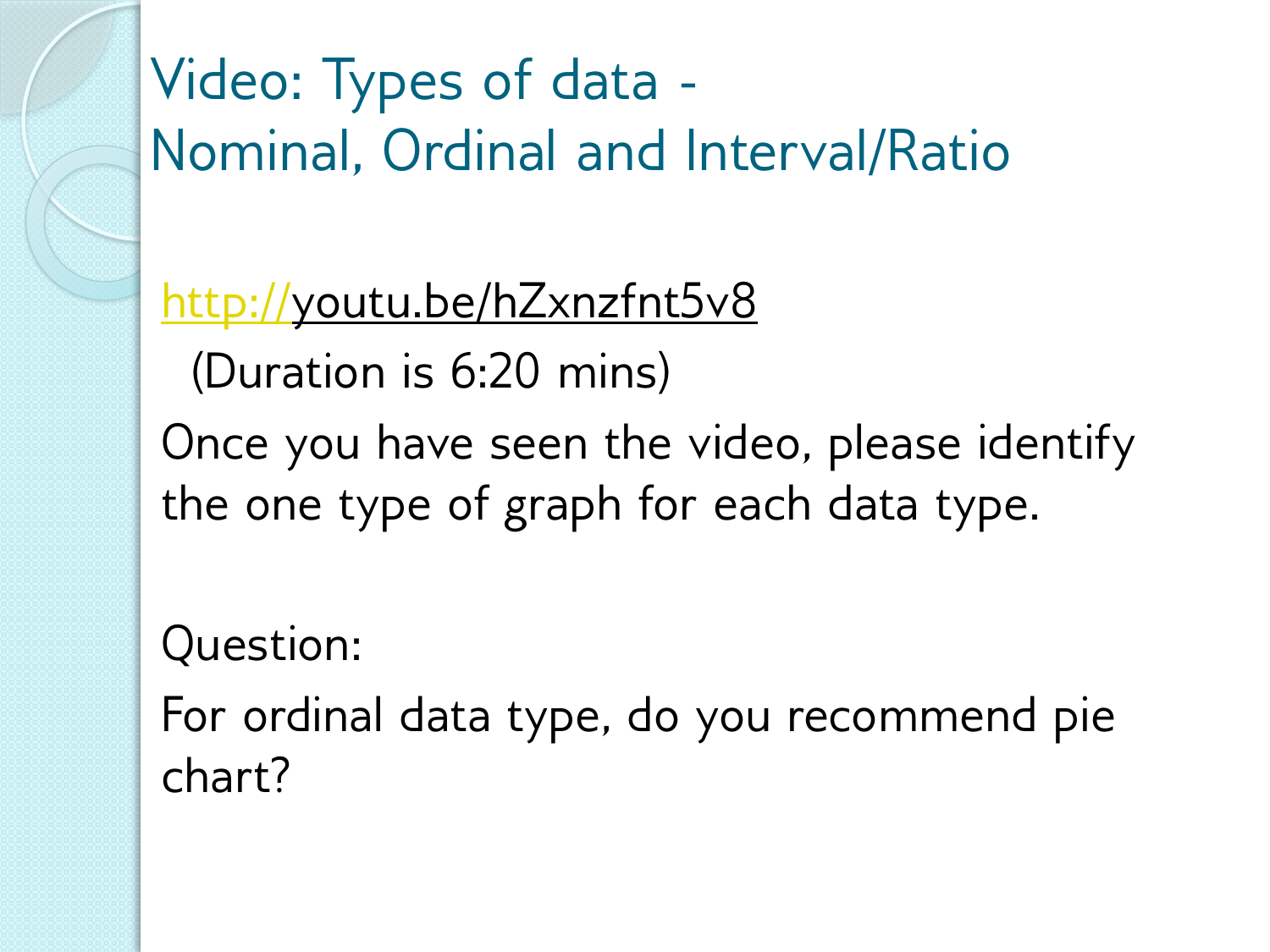

# Video: Types of data - Nominal, Ordinal and Interval/Ratio

http://youtu.be/hZxnzfnt5v8
  (Duration is 6:20 mins)
Once you have seen the video, please identify the one type of graph for each data type.

Question:
For ordinal data type, do you recommend pie chart?